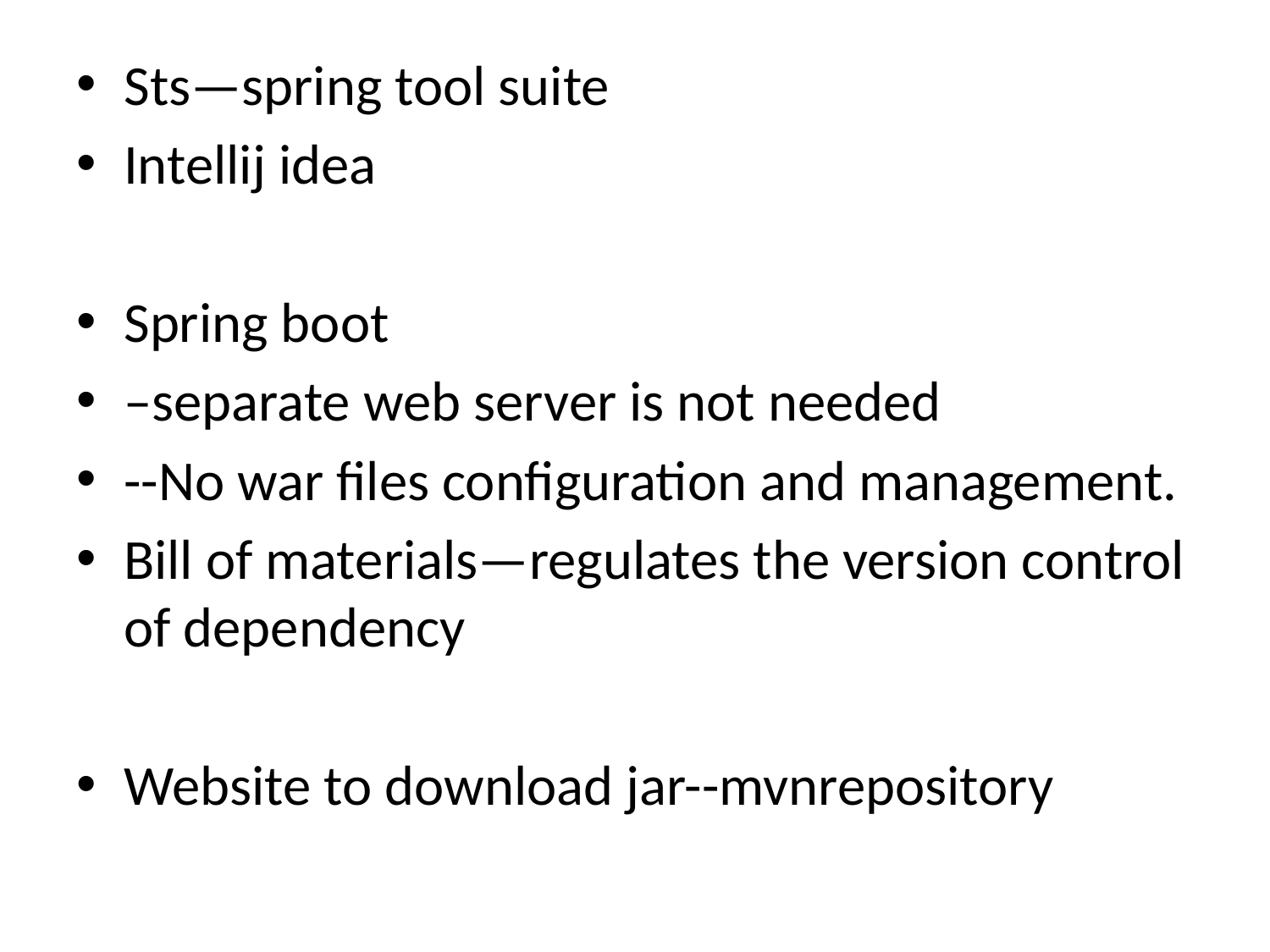

#
Sts—spring tool suite
Intellij idea

Spring boot
–separate web server is not needed
--No war files configuration and management.
Bill of materials—regulates the version control of dependency

Website to download jar--mvnrepository